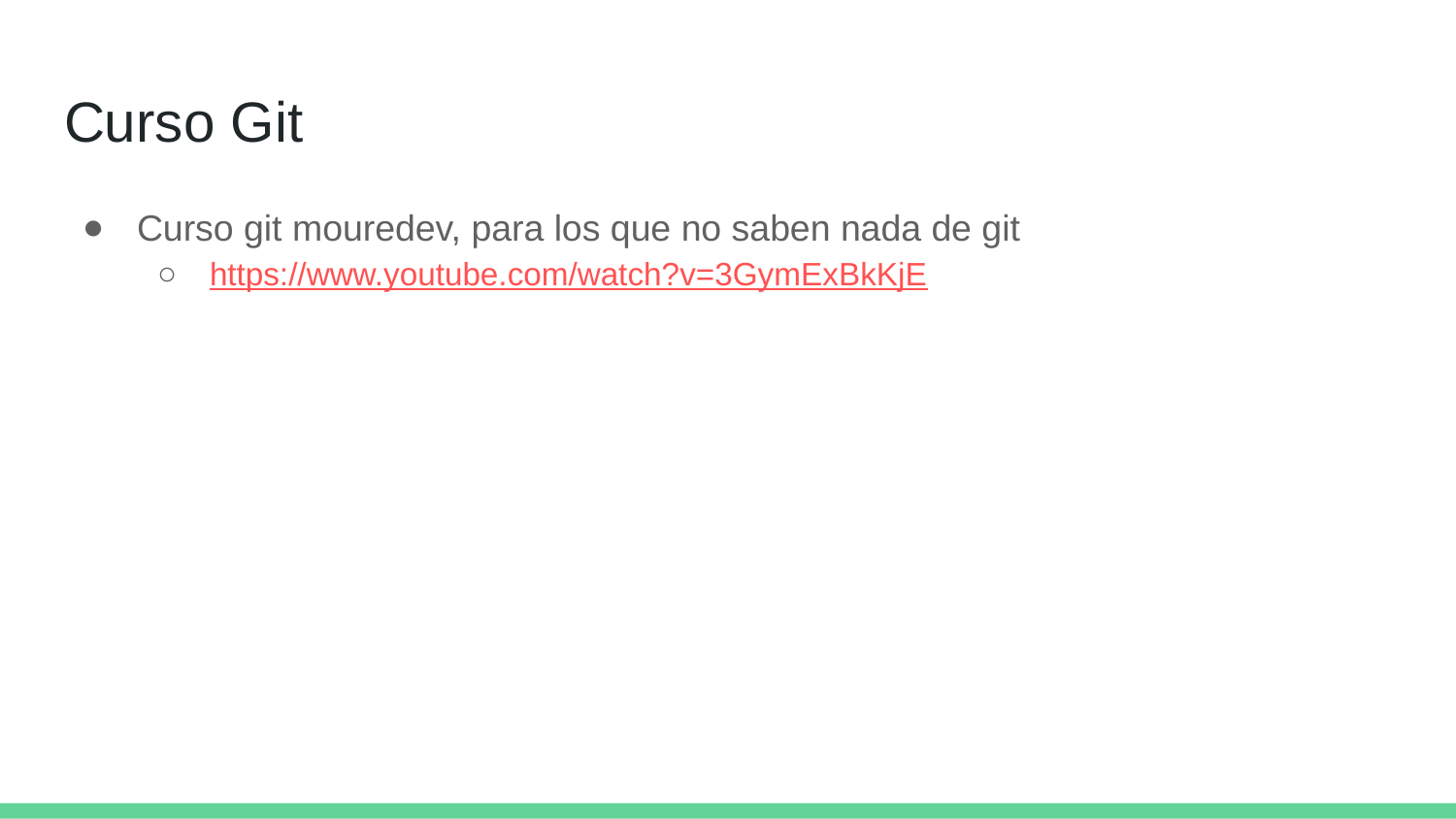

# Curso Git
Curso git mouredev, para los que no saben nada de git
https://www.youtube.com/watch?v=3GymExBkKjE